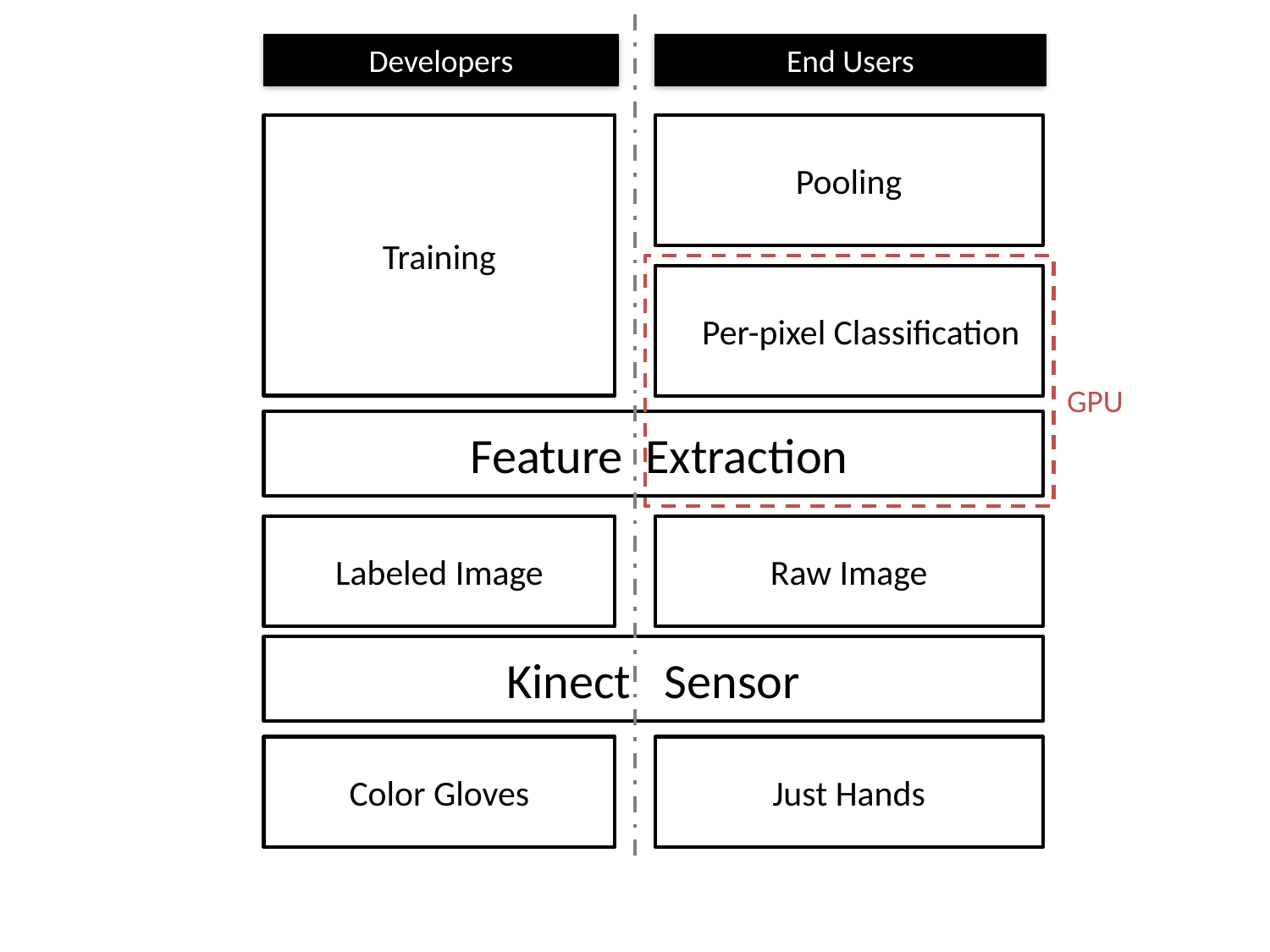

Developers
End Users
Training
Pooling

   Per-pixel Classification
GPU
 Feature  Extraction
Labeled Image
Raw Image
Kinect   Sensor
Color Gloves
Just Hands